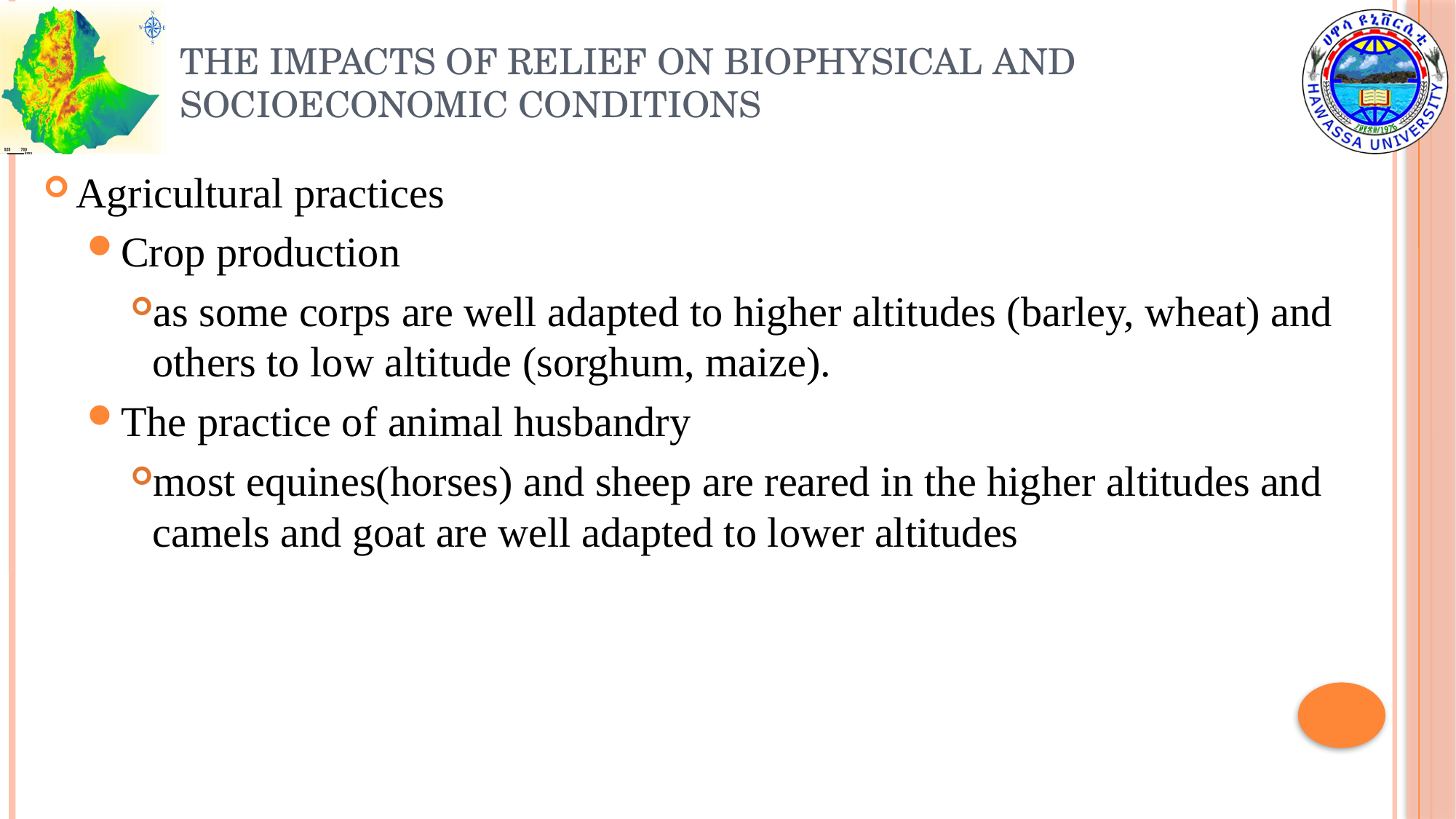

# The Impacts of Relief on Biophysical and Socioeconomic Conditions
Agricultural practices
Crop production
as some corps are well adapted to higher altitudes (barley, wheat) and others to low altitude (sorghum, maize).
The practice of animal husbandry
most equines(horses) and sheep are reared in the higher altitudes and camels and goat are well adapted to lower altitudes